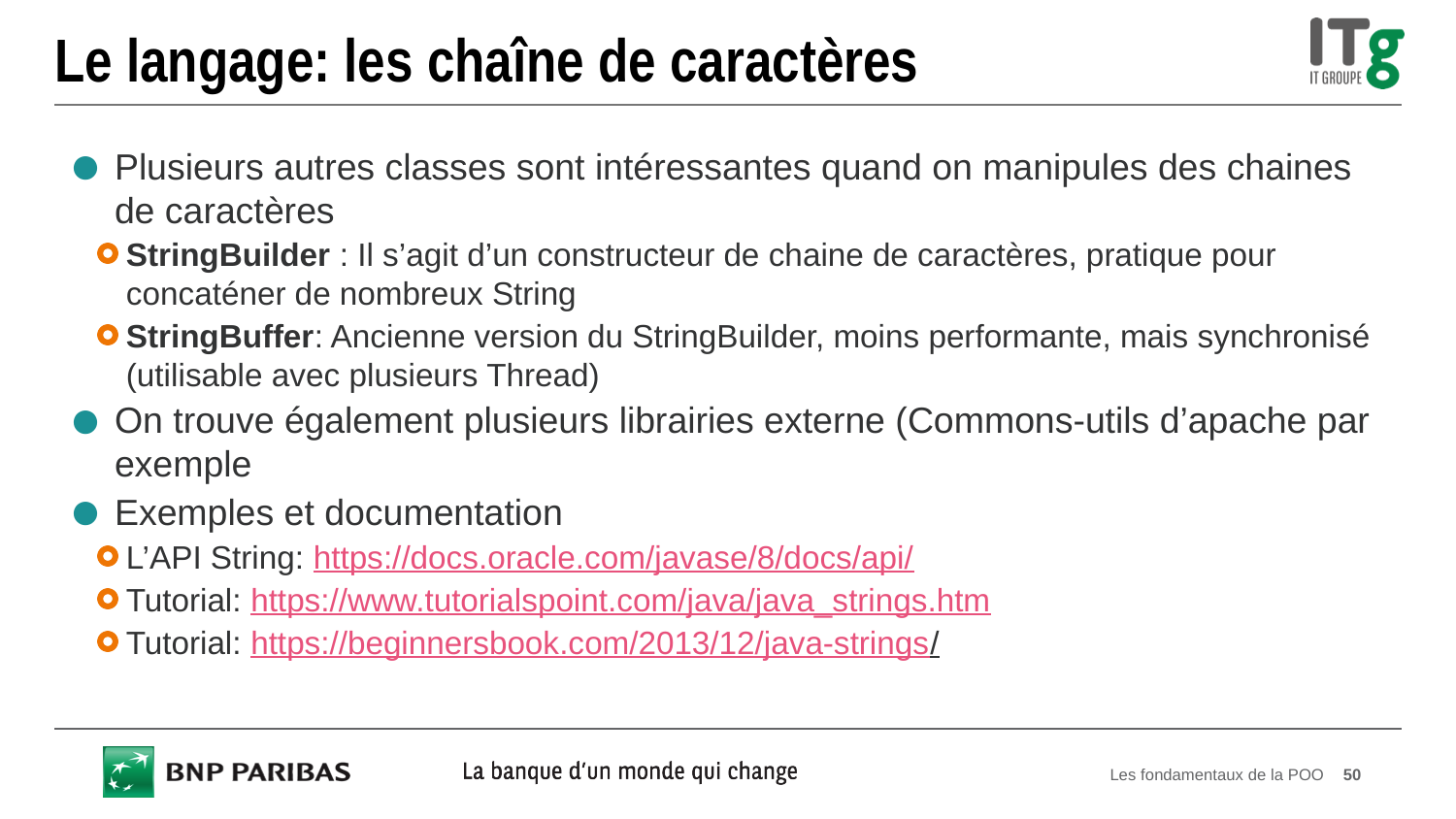

# Le langage: les chaîne de caractères
Plusieurs autres classes sont intéressantes quand on manipules des chaines de caractères
StringBuilder : Il s’agit d’un constructeur de chaine de caractères, pratique pour concaténer de nombreux String
StringBuffer: Ancienne version du StringBuilder, moins performante, mais synchronisé (utilisable avec plusieurs Thread)
On trouve également plusieurs librairies externe (Commons-utils d’apache par exemple
Exemples et documentation
L’API String: https://docs.oracle.com/javase/8/docs/api/
Tutorial: https://www.tutorialspoint.com/java/java_strings.htm
Tutorial: https://beginnersbook.com/2013/12/java-strings/

Les fondamentaux de la POO
50